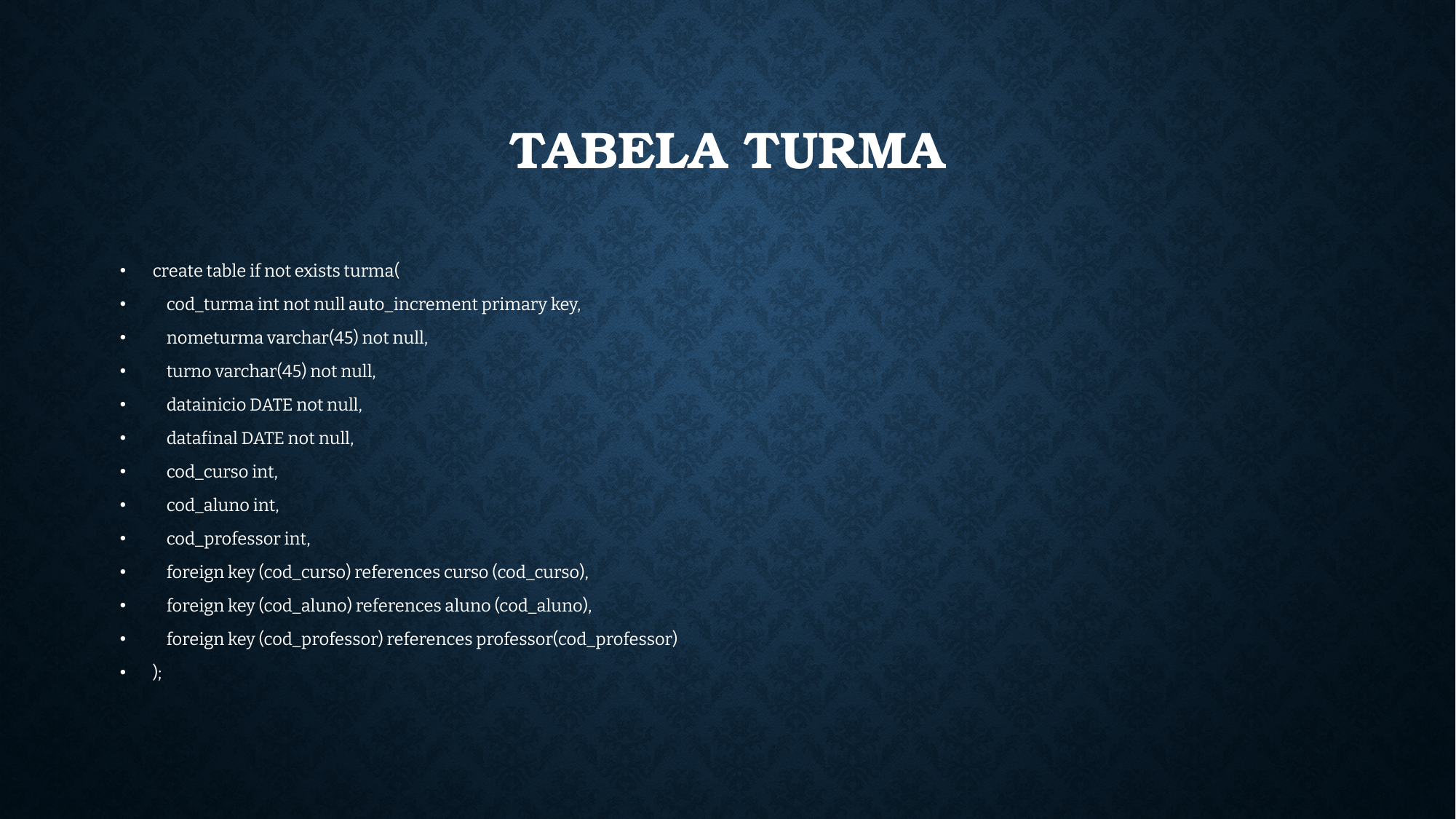

# Tabela Turma
create table if not exists turma(
    cod_turma int not null auto_increment primary key,
    nometurma varchar(45) not null,
    turno varchar(45) not null,
    datainicio DATE not null,
    datafinal DATE not null,
    cod_curso int,
    cod_aluno int,
    cod_professor int,
    foreign key (cod_curso) references curso (cod_curso),
    foreign key (cod_aluno) references aluno (cod_aluno),
    foreign key (cod_professor) references professor(cod_professor)
);